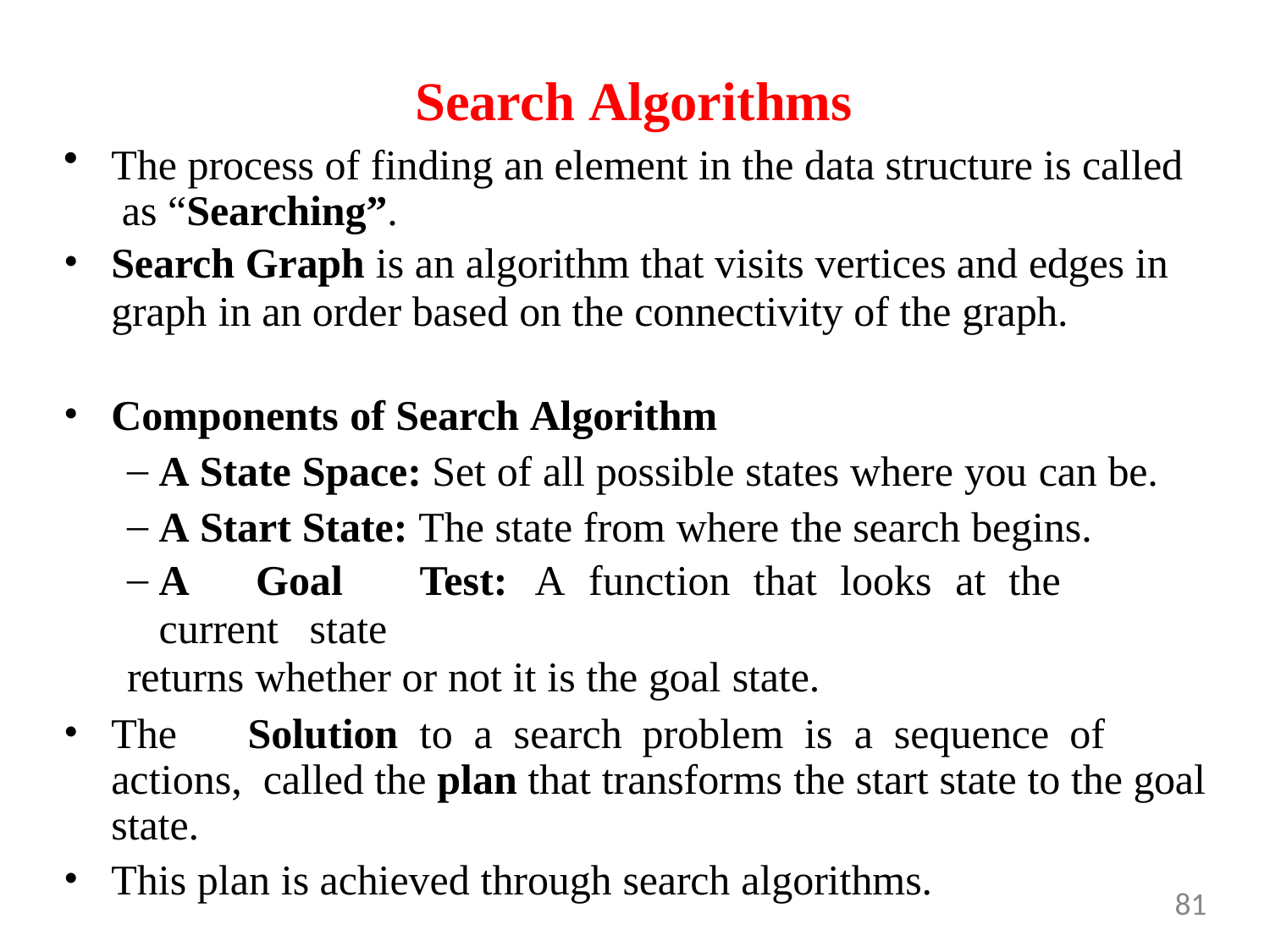

# Search Algorithms
The process of finding an element in the data structure is called  as “Searching”.
Search Graph is an algorithm that visits vertices and edges in
graph in an order based on the connectivity of the graph.

Components of Search Algorithm
A State Space: Set of all possible states where you can be.
A Start State: The state from where the search begins.
A	Goal	Test:	A	function	that	looks	at	the	current	state
returns whether or not it is the goal state.
The	Solution	to	a	search	problem	is	a	sequence	of	actions,  called the plan that transforms the start state to the goal state.
This plan is achieved through search algorithms.
81